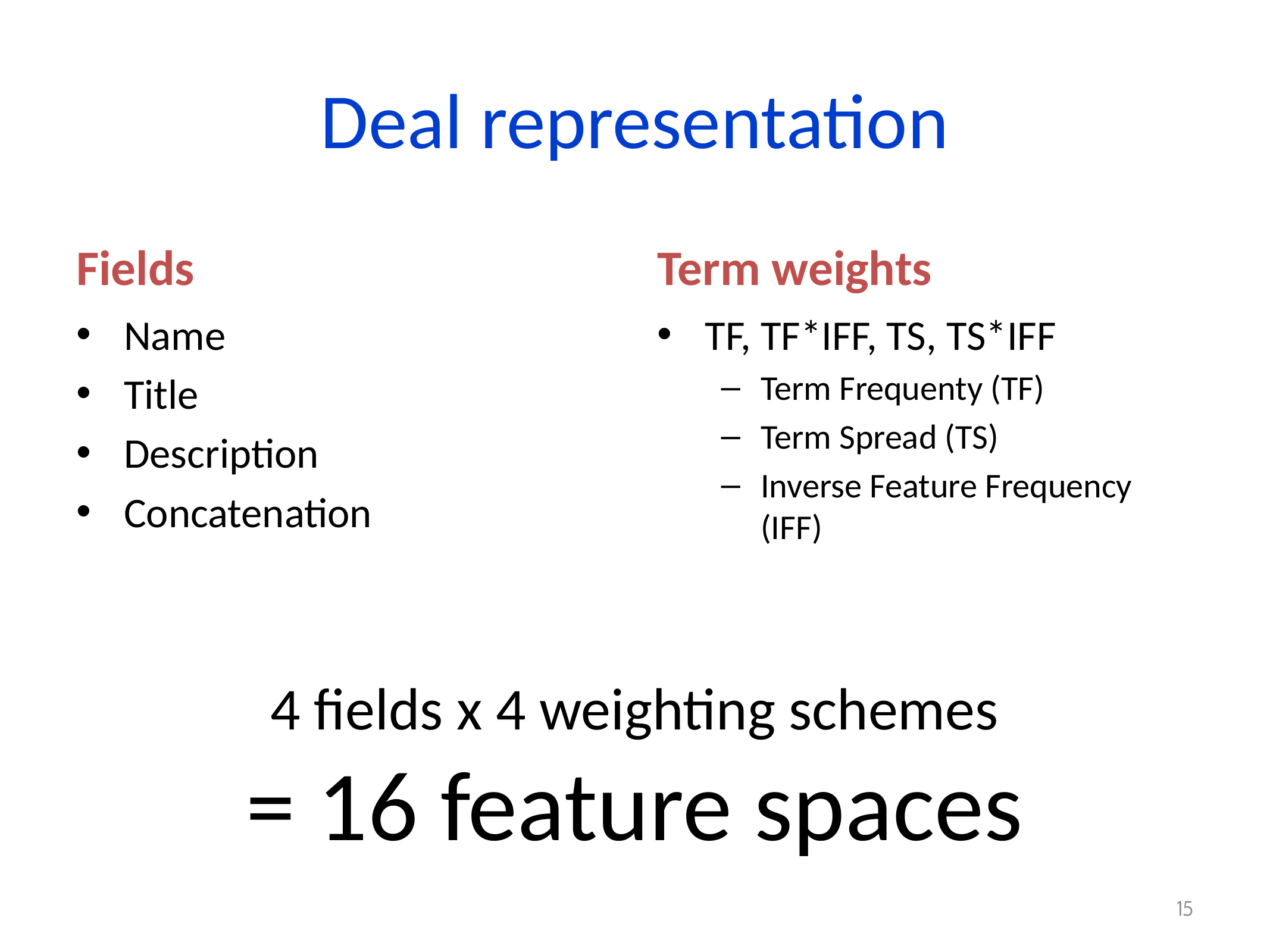

# Deal representation
Fields
Term weights
Name
Title
Description
Concatenation
TF, TF*IFF, TS, TS*IFF
Term Frequenty (TF)
Term Spread (TS)
Inverse Feature Frequency (IFF)

4 fields x 4 weighting schemes
= 16 feature spaces
15